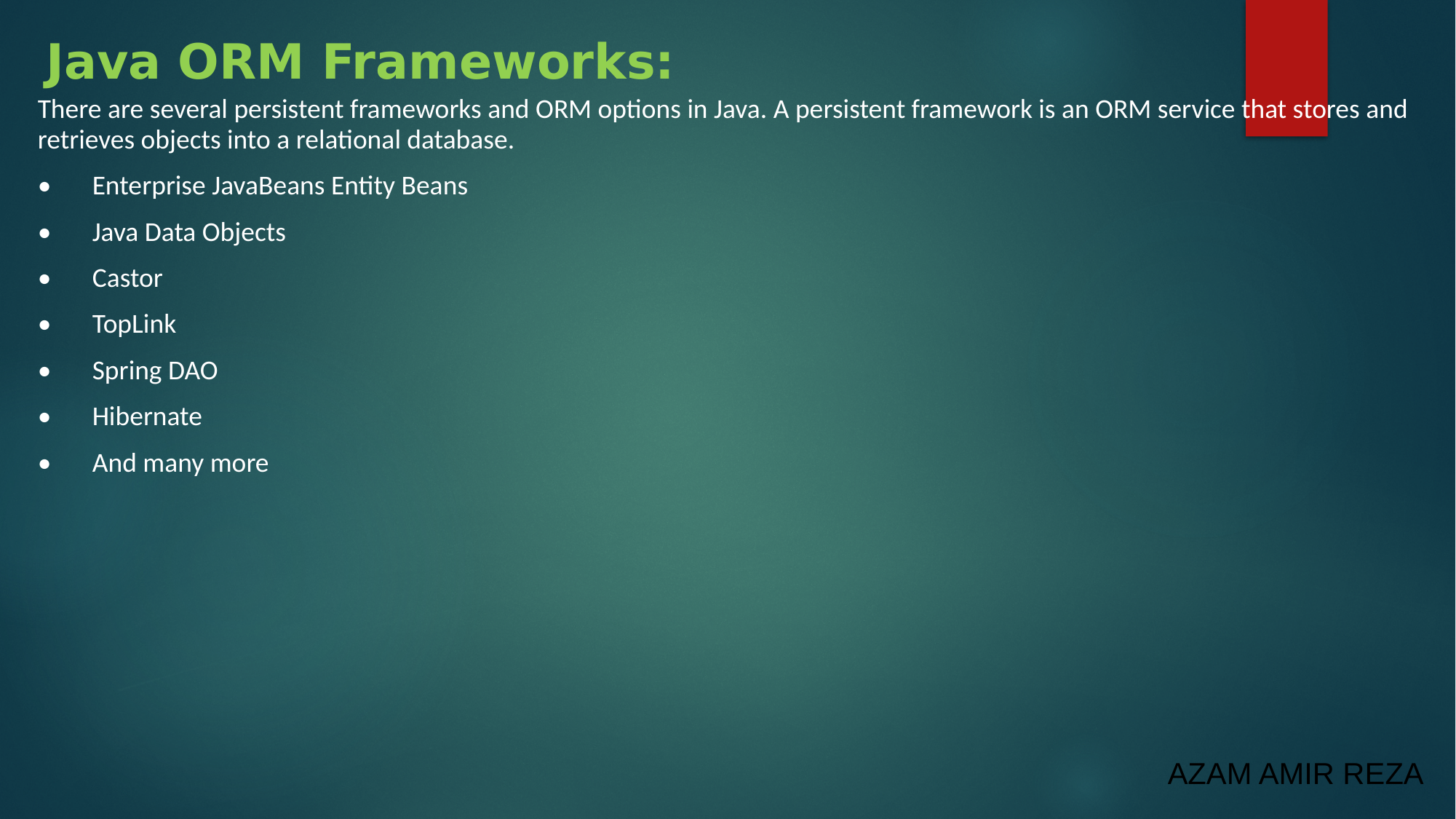

Java ORM Frameworks:
There are several persistent frameworks and ORM options in Java. A persistent framework is an ORM service that stores and retrieves objects into a relational database.
•	Enterprise JavaBeans Entity Beans
•	Java Data Objects
•	Castor
•	TopLink
•	Spring DAO
•	Hibernate
•	And many more

AZAM AMIR REZA